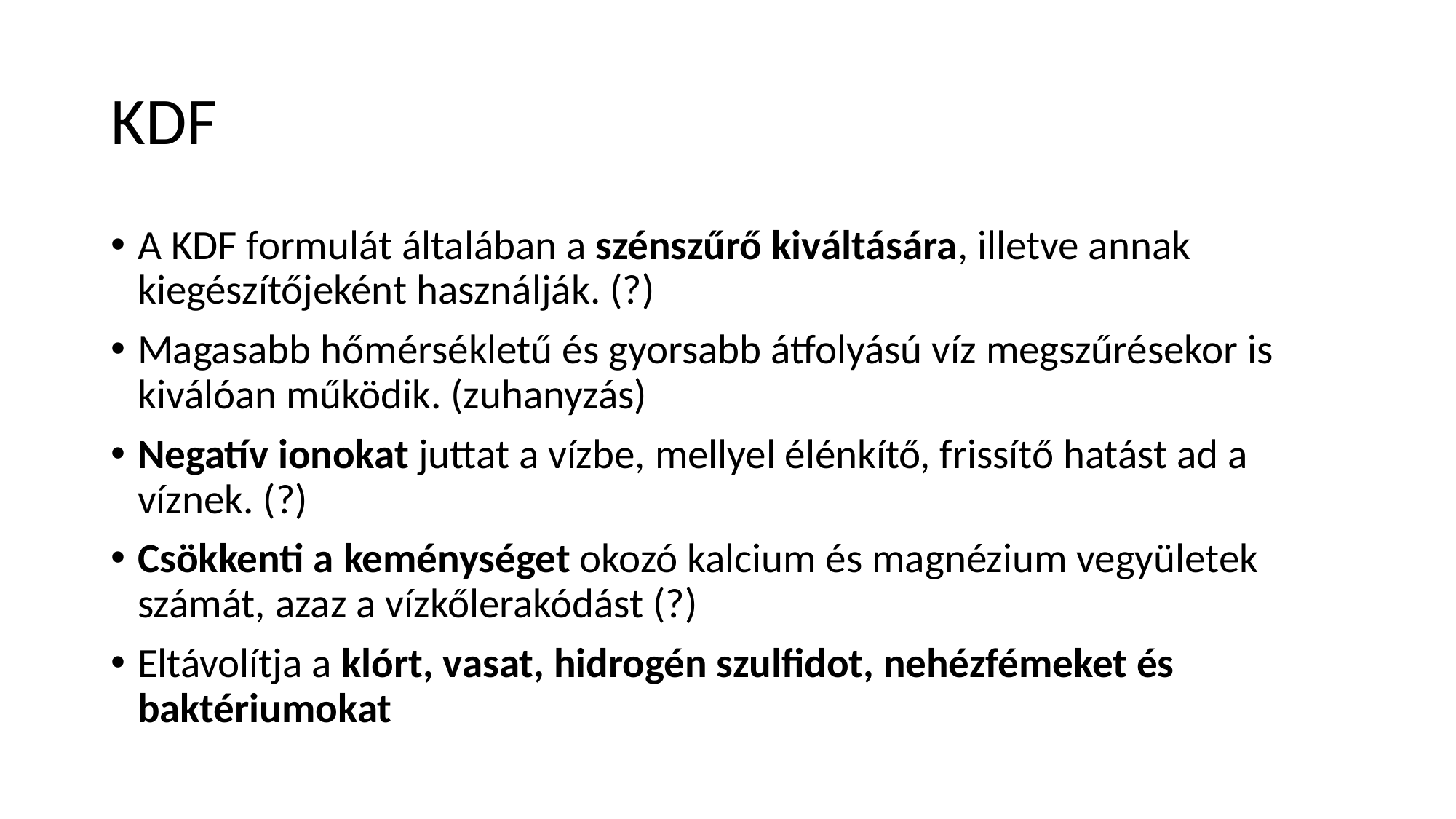

# KDF
A KDF formulát általában a szénszűrő kiváltására, illetve annak kiegészítőjeként használják. (?)
Magasabb hőmérsékletű és gyorsabb átfolyású víz megszűrésekor is kiválóan működik. (zuhanyzás)
Negatív ionokat juttat a vízbe, mellyel élénkítő, frissítő hatást ad a víznek. (?)
Csökkenti a keménységet okozó kalcium és magnézium vegyületek számát, azaz a vízkőlerakódást (?)
Eltávolítja a klórt, vasat, hidrogén szulfidot, nehézfémeket és baktériumokat